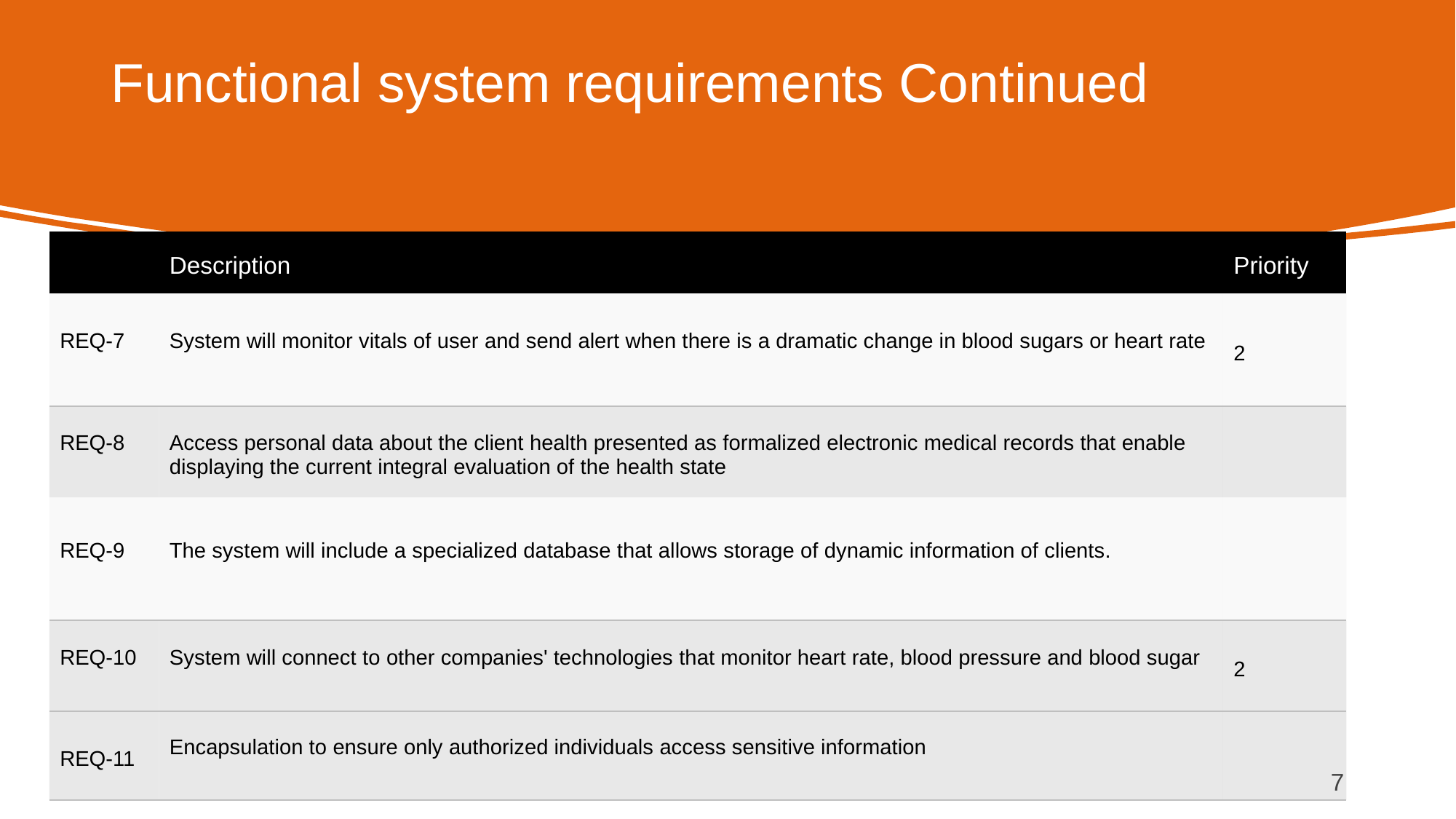

# Functional system requirements Continued
|  | Description | Priority |
| --- | --- | --- |
| REQ-7 | System will monitor vitals of user and send alert when there is a dramatic change in blood sugars or heart rate | 2 |
| REQ-8 | Access personal data about the client health presented as formalized electronic medical records that enable displaying the current integral evaluation of the health state |  |
| REQ-9 | The system will include a specialized database that allows storage of dynamic information of clients. |  |
| REQ-10 | System will connect to other companies' technologies that monitor heart rate, blood pressure and blood sugar | 2 |
| REQ-11 | Encapsulation to ensure only authorized individuals access sensitive information |  |
7